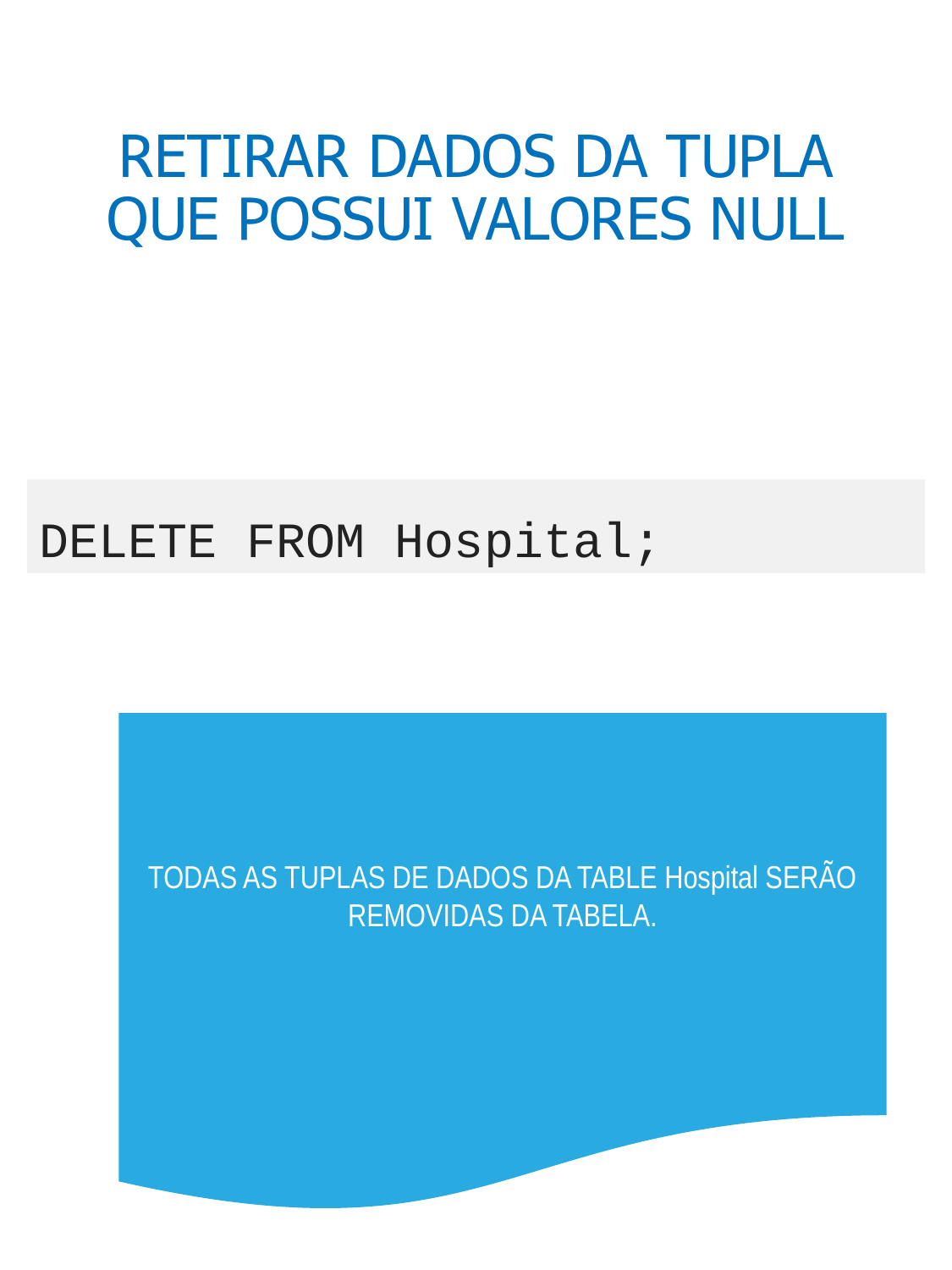

# RETIRAR DADOS DA TUPLA QUE POSSUI VALORES NULL
DELETE FROM Hospital;
TODAS AS TUPLAS DE DADOS DA TABLE Hospital SERÃO REMOVIDAS DA TABELA.